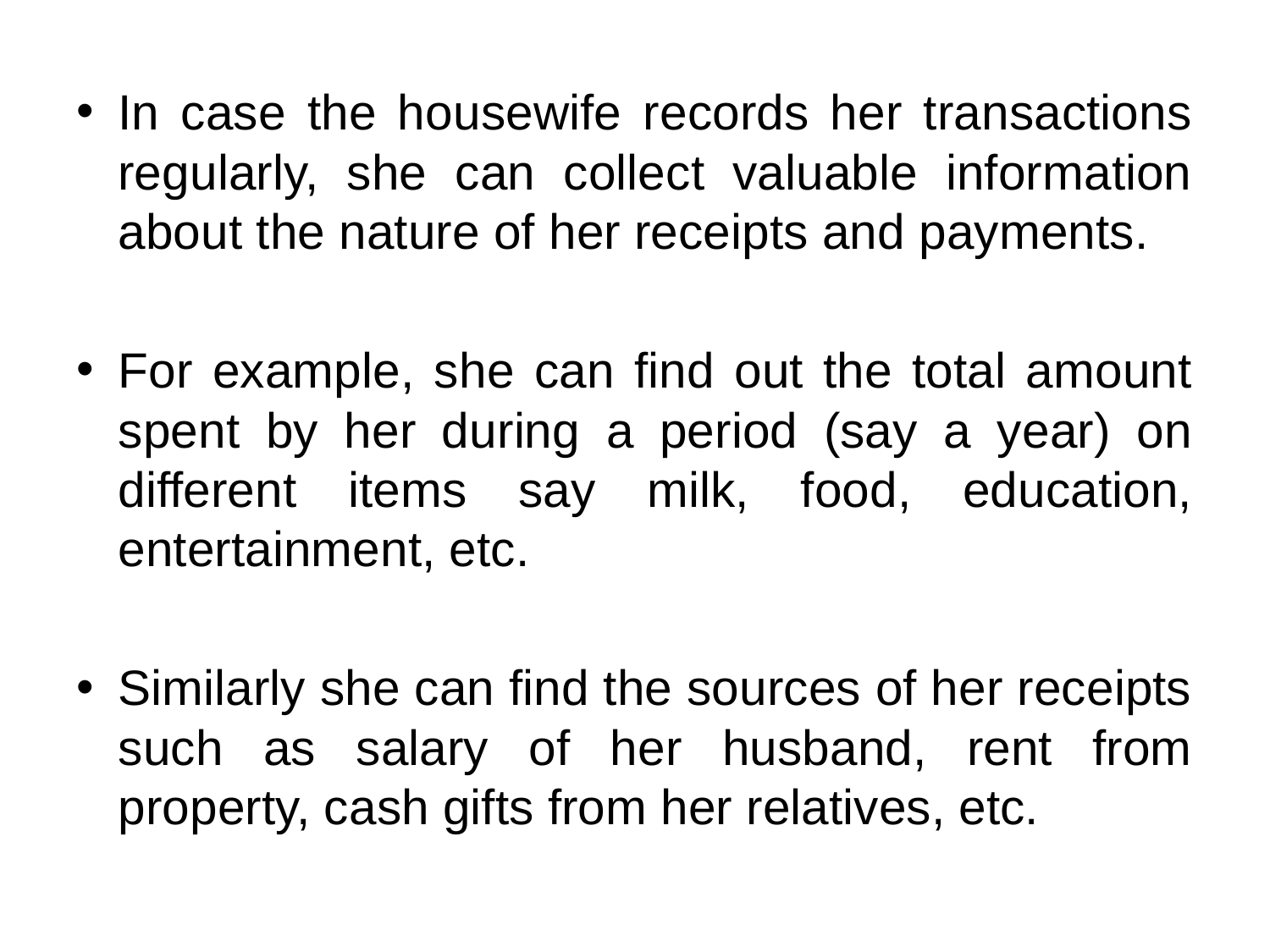

In case the housewife records her transactions regularly, she can collect valuable information about the nature of her receipts and payments.

For example, she can find out the total amount spent by her during a period (say a year) on different items say milk, food, education, entertainment, etc.

Similarly she can find the sources of her receipts such as salary of her husband, rent from property, cash gifts from her relatives, etc.